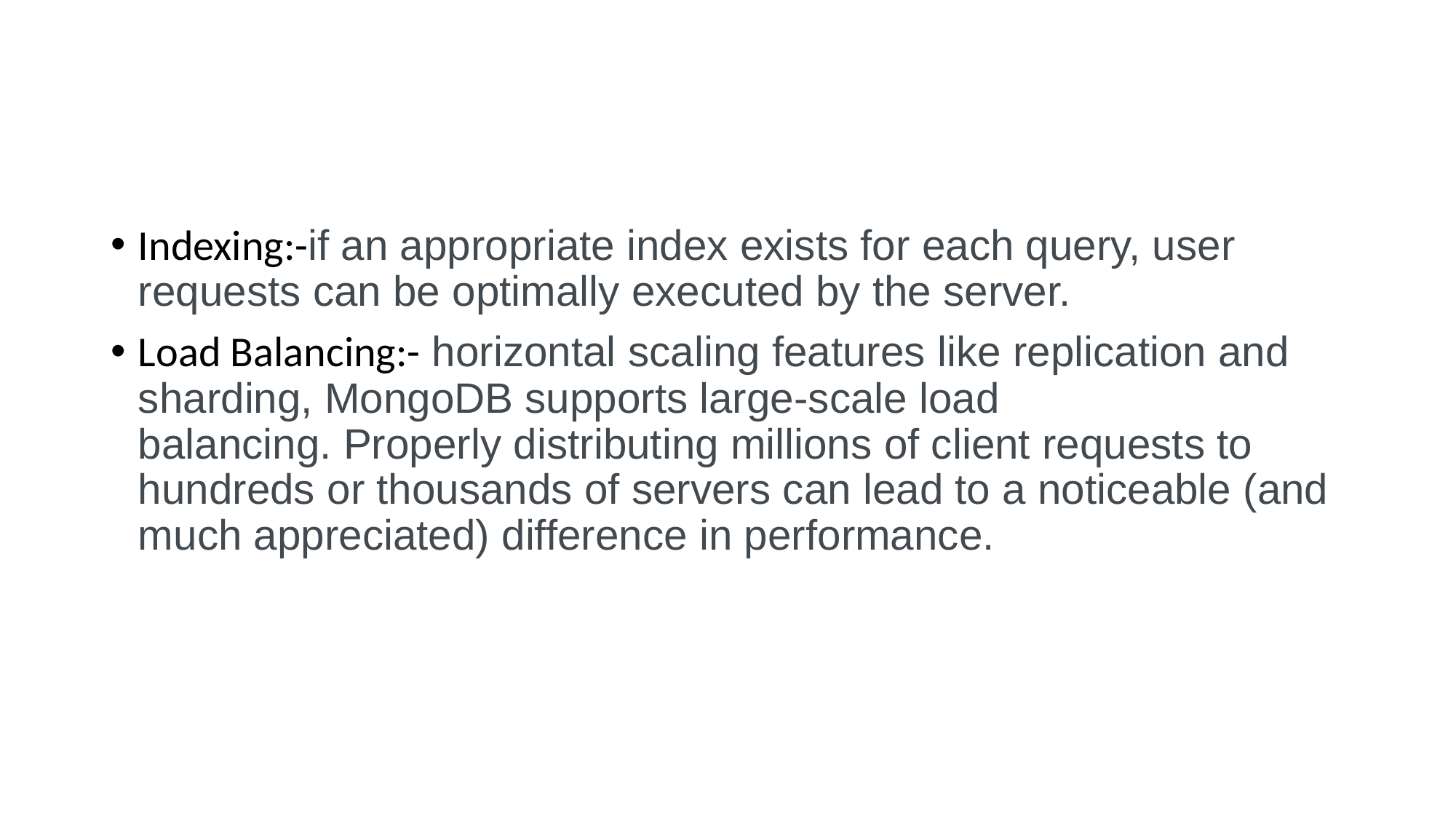

#
Indexing:-if an appropriate index exists for each query, user requests can be optimally executed by the server.
Load Balancing:- horizontal scaling features like replication and sharding, MongoDB supports large-scale load balancing. Properly distributing millions of client requests to hundreds or thousands of servers can lead to a noticeable (and much appreciated) difference in performance.